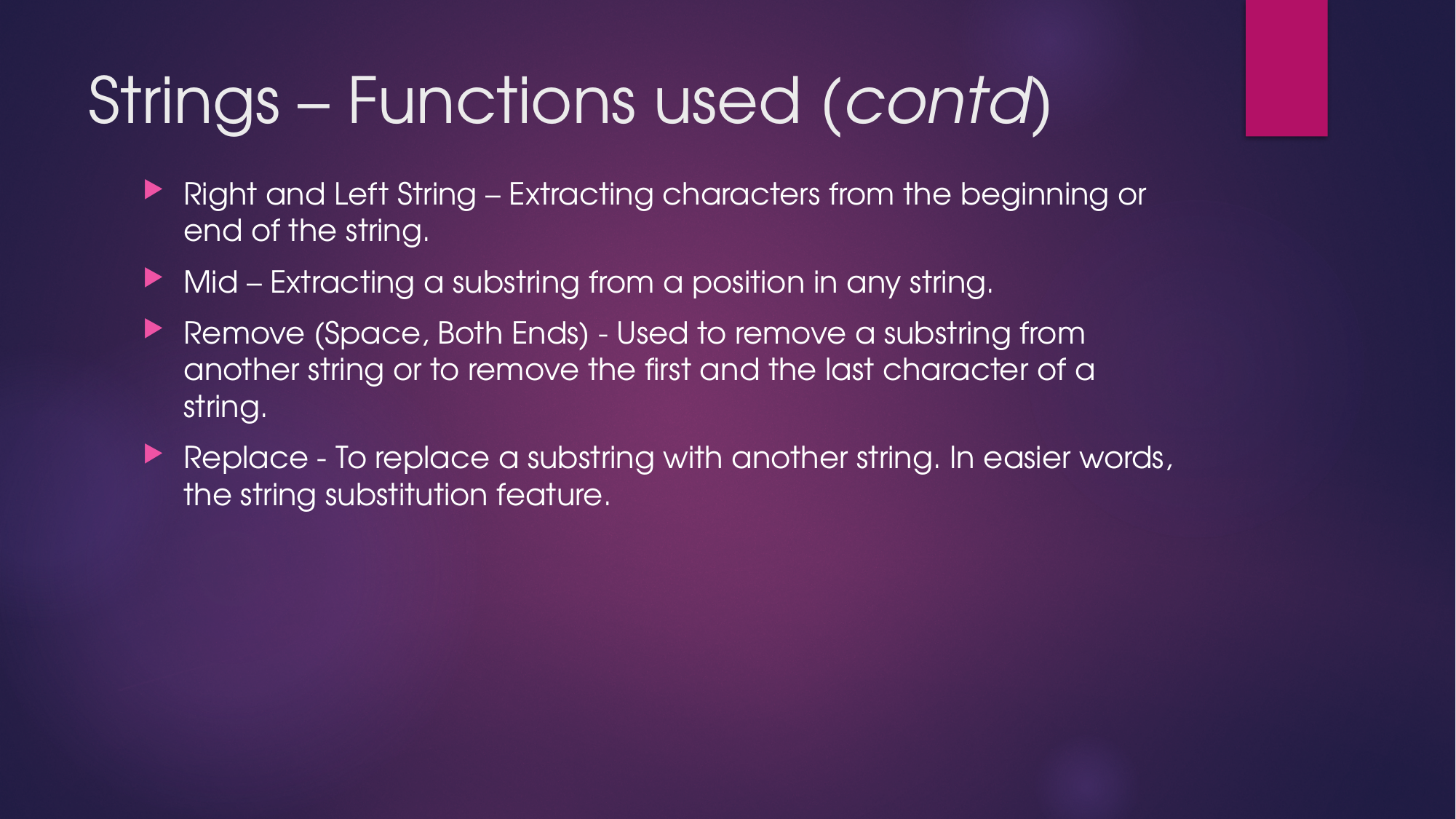

# Strings – Functions used (contd)
Right and Left String – Extracting characters from the beginning or end of the string.
Mid – Extracting a substring from a position in any string.
Remove (Space, Both Ends) - Used to remove a substring from another string or to remove the first and the last character of a string.
Replace - To replace a substring with another string. In easier words, the string substitution feature.